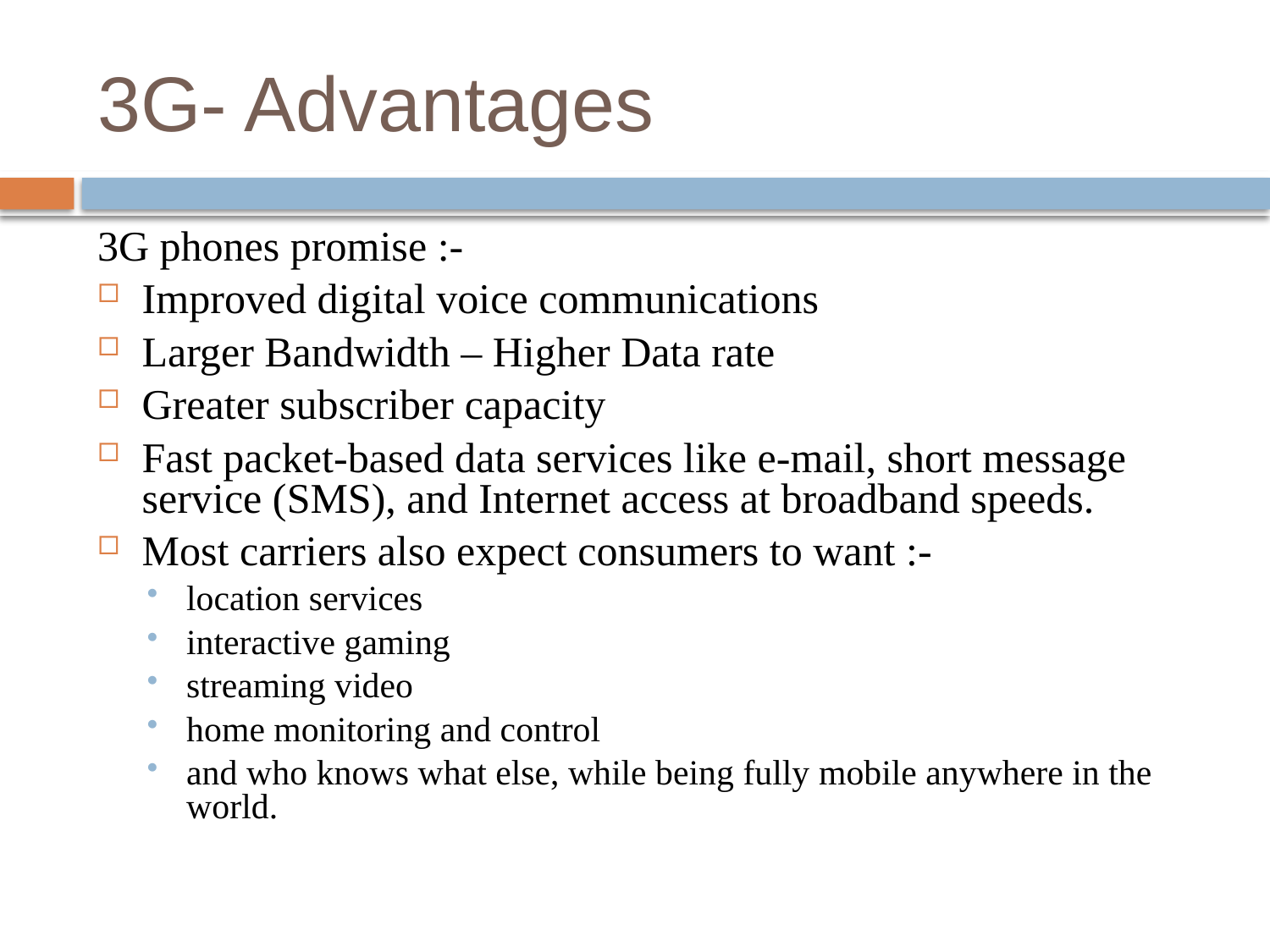

# 3G- Advantages
3G phones promise :-
Improved digital voice communications
Larger Bandwidth – Higher Data rate
Greater subscriber capacity
Fast packet-based data services like e-mail, short message service (SMS), and Internet access at broadband speeds.
Most carriers also expect consumers to want :-
location services
interactive gaming
streaming video
home monitoring and control
and who knows what else, while being fully mobile anywhere in the world.